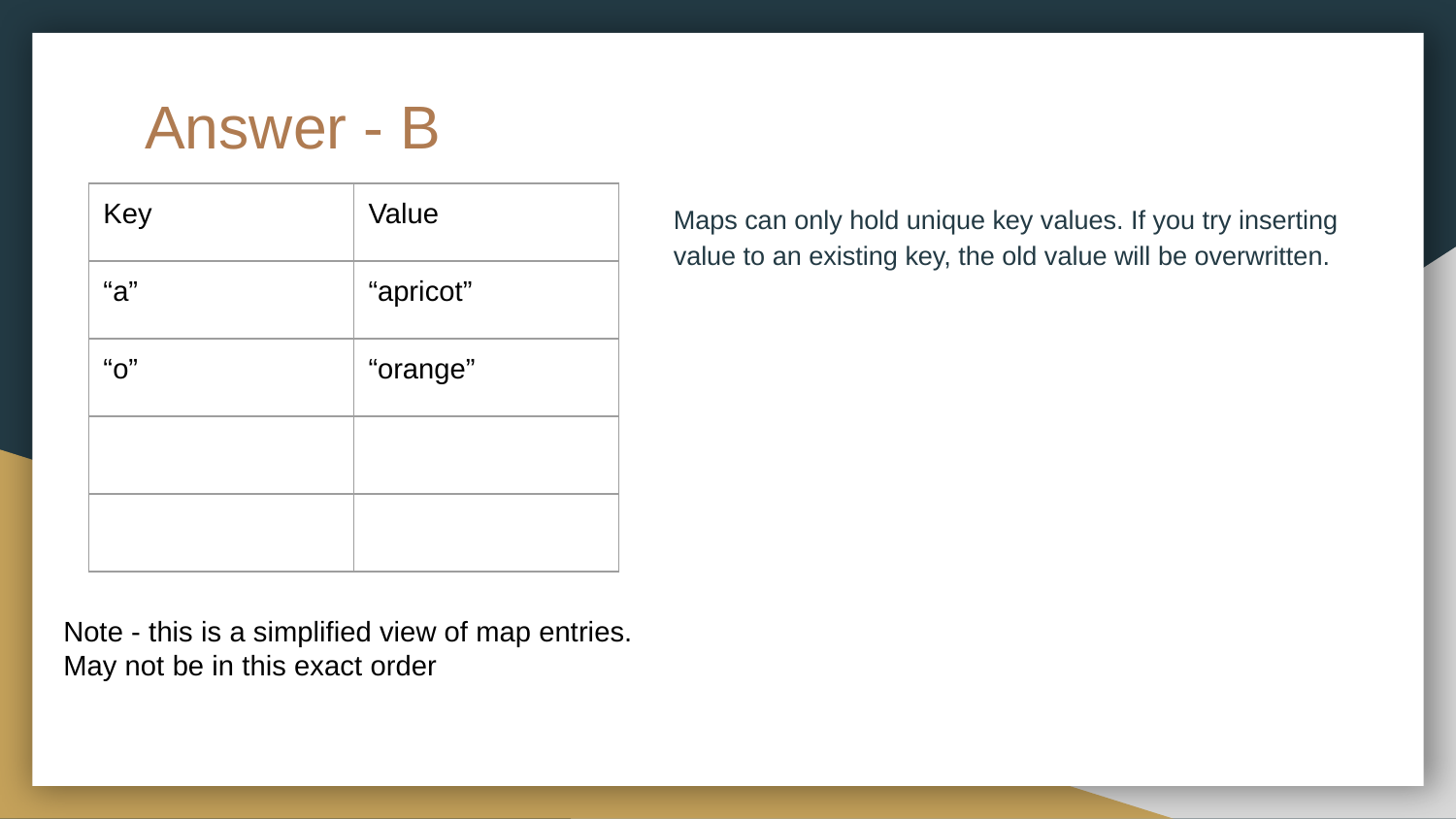

# Answer - B
| Key | Value |
| --- | --- |
| “a” | “apricot” |
| “o” | “orange” |
|  |  |
|  |  |
Maps can only hold unique key values. If you try inserting value to an existing key, the old value will be overwritten.

Note - this is a simplified view of map entries. May not be in this exact order